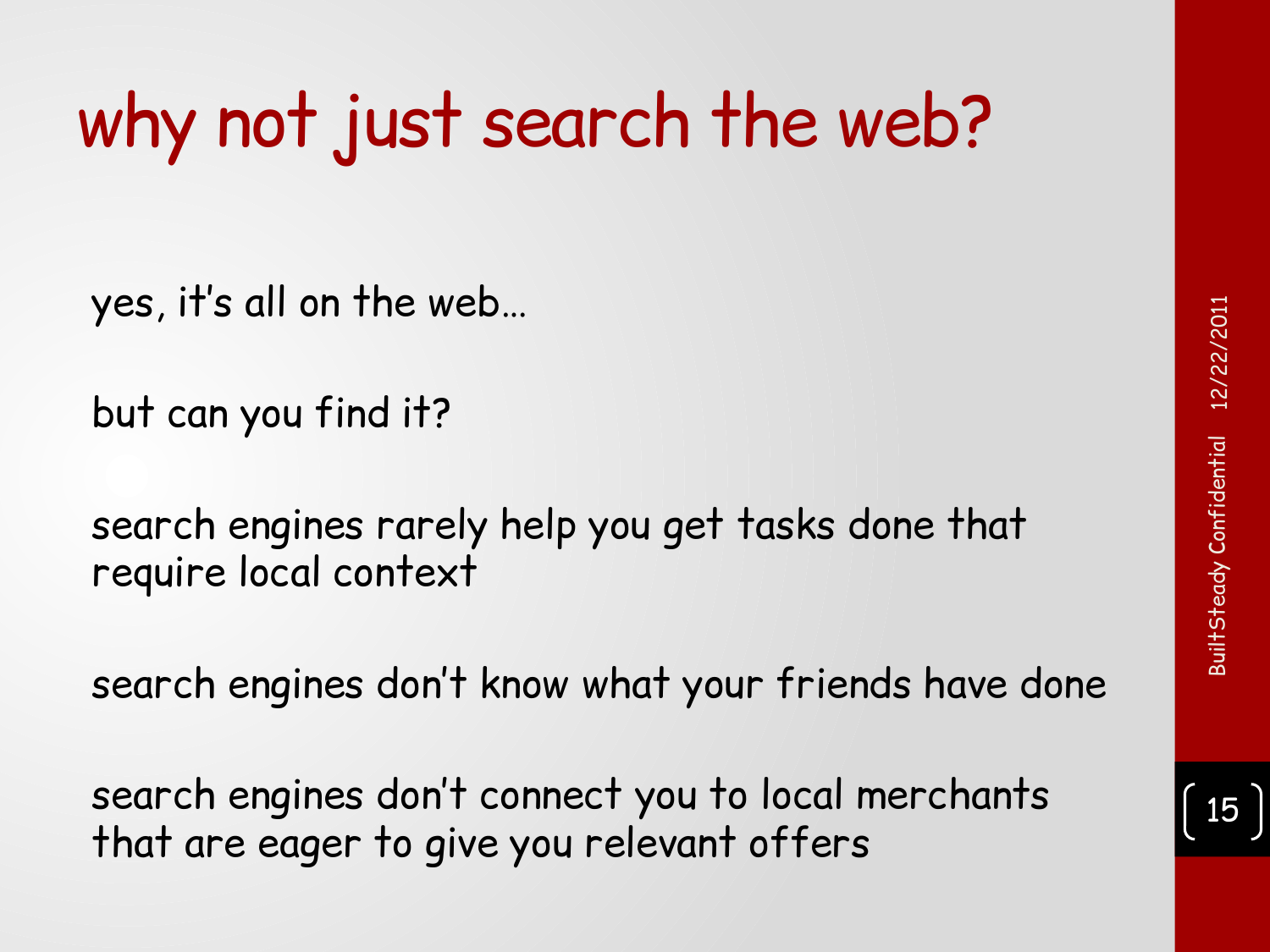

# why not just search the web?
yes, it’s all on the web…

but can you find it?

search engines rarely help you get tasks done that require local context

search engines don’t know what your friends have done

search engines don’t connect you to local merchants that are eager to give you relevant offers
12/22/2011
BuiltSteady Confidential
15